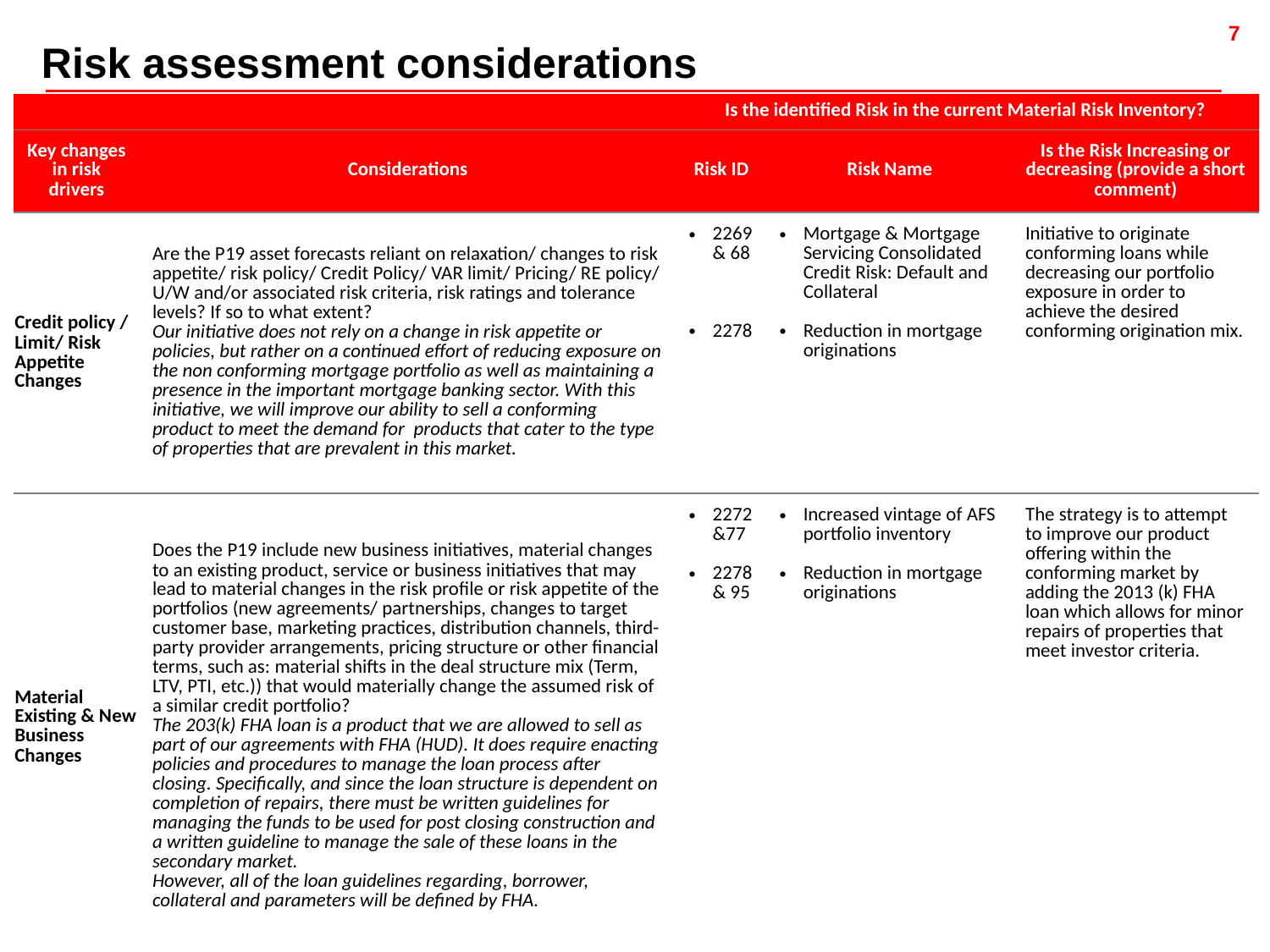

Risk assessment considerations
|  |  | Is the identified Risk in the current Material Risk Inventory? |  |  |
| --- | --- | --- | --- | --- |
| Key changes in risk drivers | Considerations | Risk ID | Risk Name | Is the Risk Increasing or decreasing (provide a short comment) |
| Credit policy / Limit/ Risk Appetite Changes | Are the P19 asset forecasts reliant on relaxation/ changes to risk appetite/ risk policy/ Credit Policy/ VAR limit/ Pricing/ RE policy/ U/W and/or associated risk criteria, risk ratings and tolerance levels? If so to what extent? Our initiative does not rely on a change in risk appetite or policies, but rather on a continued effort of reducing exposure on the non conforming mortgage portfolio as well as maintaining a presence in the important mortgage banking sector. With this initiative, we will improve our ability to sell a conforming product to meet the demand for products that cater to the type of properties that are prevalent in this market. | 2269 & 68 2278 | Mortgage & Mortgage Servicing Consolidated Credit Risk: Default and Collateral Reduction in mortgage originations | Initiative to originate conforming loans while decreasing our portfolio exposure in order to achieve the desired conforming origination mix. |
| Material Existing & New Business Changes | Does the P19 include new business initiatives, material changes to an existing product, service or business initiatives that may lead to material changes in the risk profile or risk appetite of the portfolios (new agreements/ partnerships, changes to target customer base, marketing practices, distribution channels, third-party provider arrangements, pricing structure or other financial terms, such as: material shifts in the deal structure mix (Term, LTV, PTI, etc.)) that would materially change the assumed risk of a similar credit portfolio? The 203(k) FHA loan is a product that we are allowed to sell as part of our agreements with FHA (HUD). It does require enacting policies and procedures to manage the loan process after closing. Specifically, and since the loan structure is dependent on completion of repairs, there must be written guidelines for managing the funds to be used for post closing construction and a written guideline to manage the sale of these loans in the secondary market. However, all of the loan guidelines regarding, borrower, collateral and parameters will be defined by FHA. | 2272 &77 2278 & 95 | Increased vintage of AFS portfolio inventory Reduction in mortgage originations | The strategy is to attempt to improve our product offering within the conforming market by adding the 2013 (k) FHA loan which allows for minor repairs of properties that meet investor criteria. |